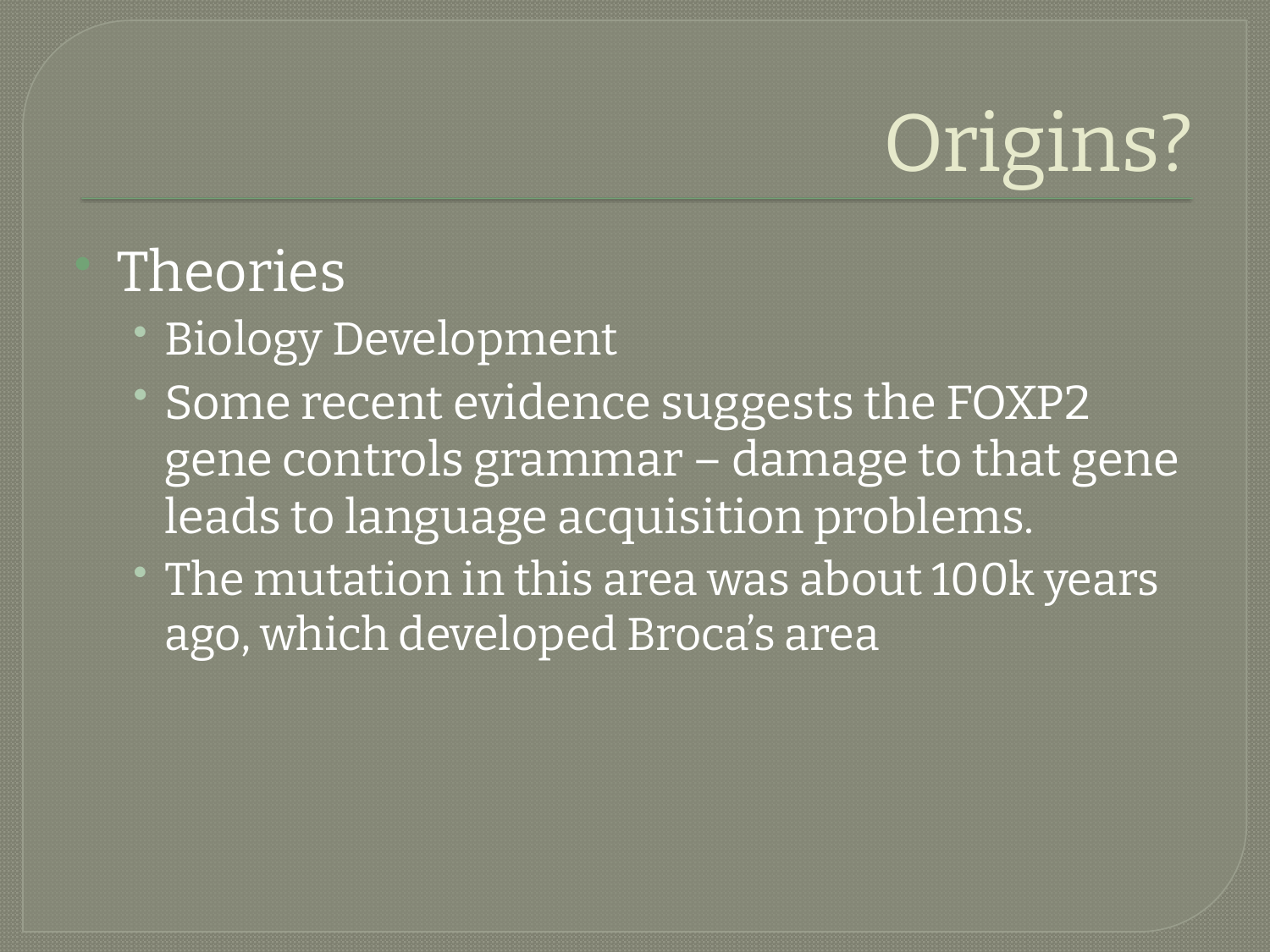

# Origins?
Theories
Biology Development
Some recent evidence suggests the FOXP2 gene controls grammar – damage to that gene leads to language acquisition problems.
The mutation in this area was about 100k years ago, which developed Broca’s area